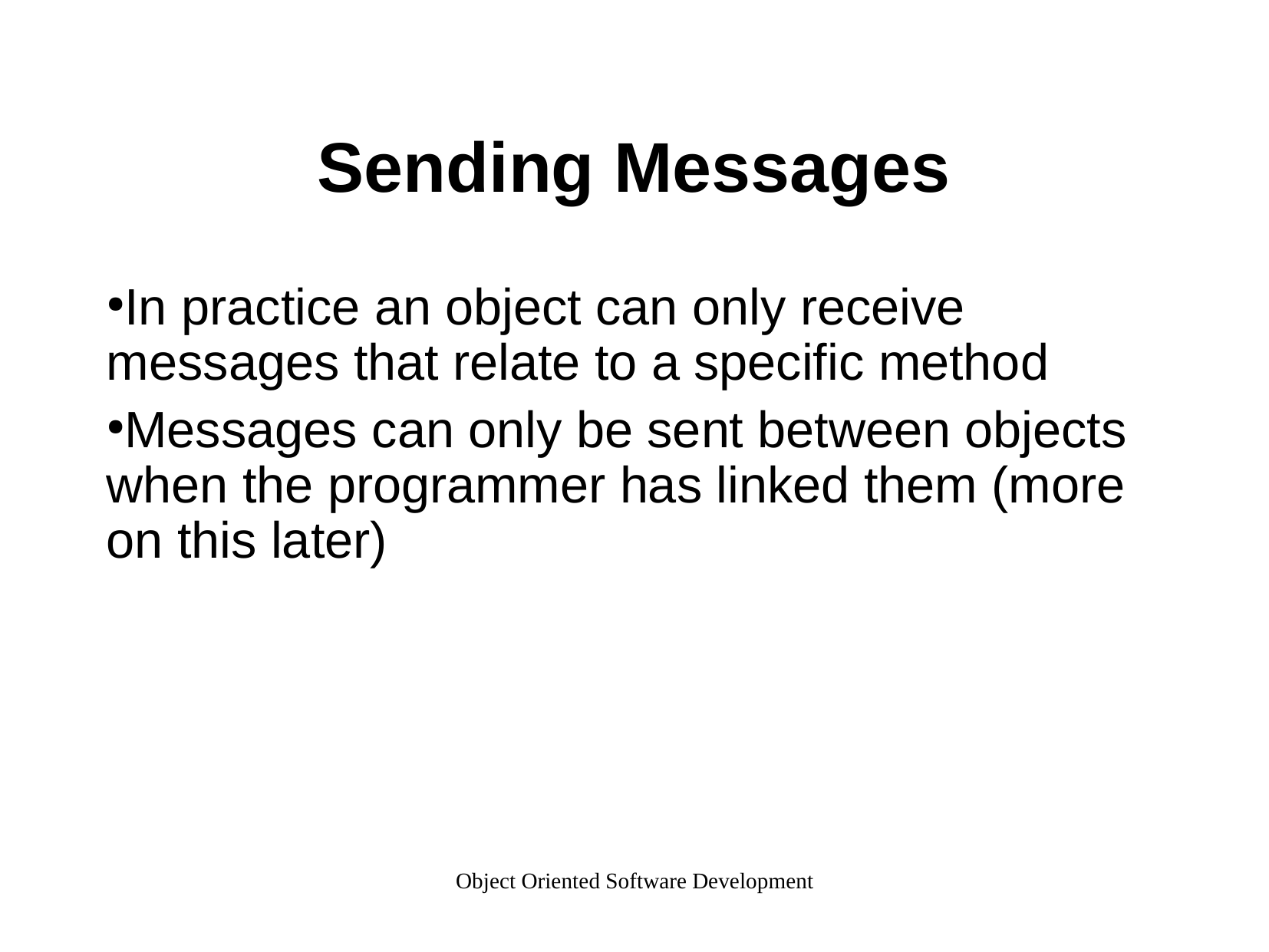

Sending Messages
In practice an object can only receive messages that relate to a specific method
Messages can only be sent between objects when the programmer has linked them (more on this later)
Object Oriented Software Development